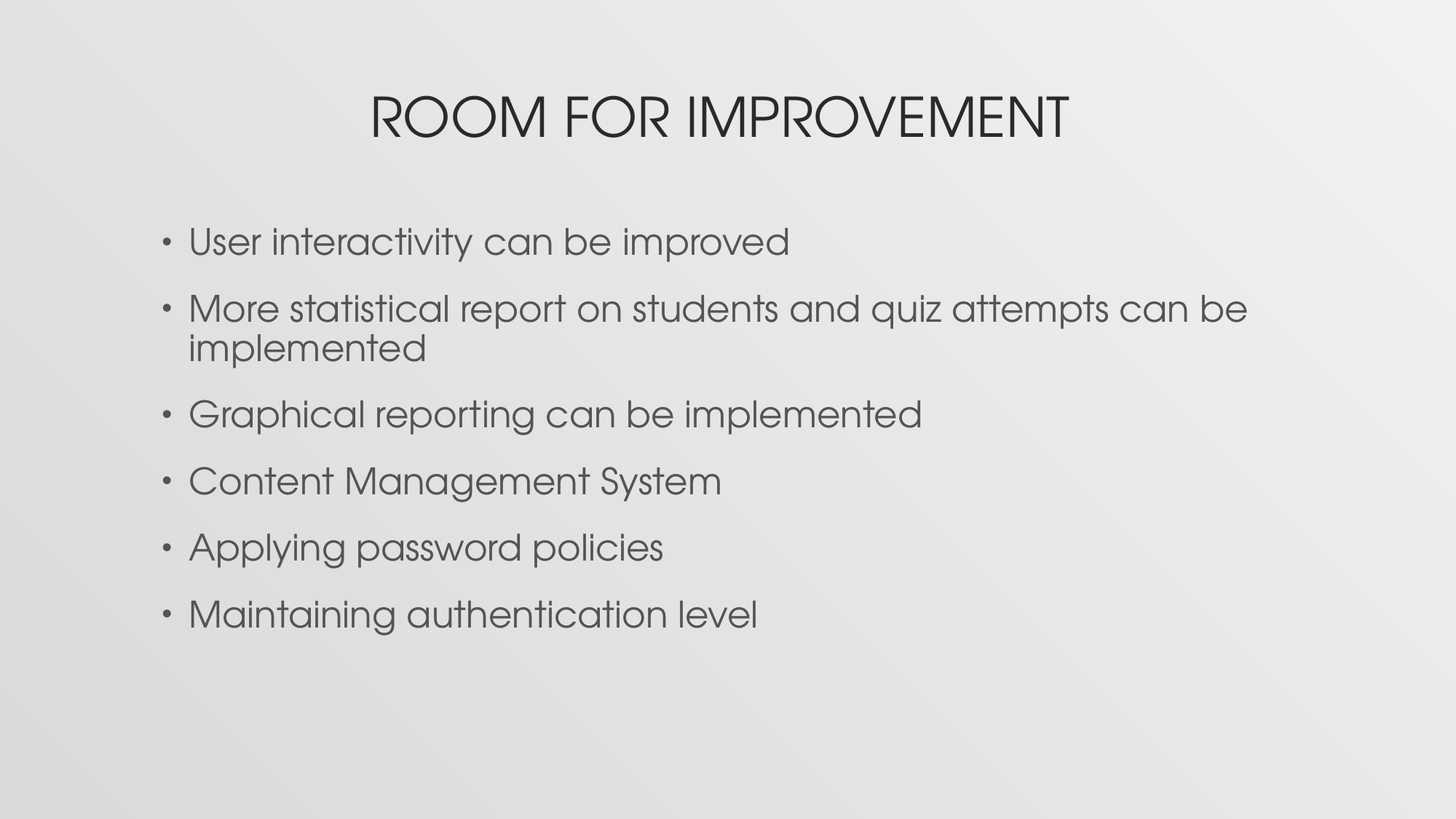

# Room for improvement
User interactivity can be improved
More statistical report on students and quiz attempts can be implemented
Graphical reporting can be implemented
Content Management System
Applying password policies
Maintaining authentication level